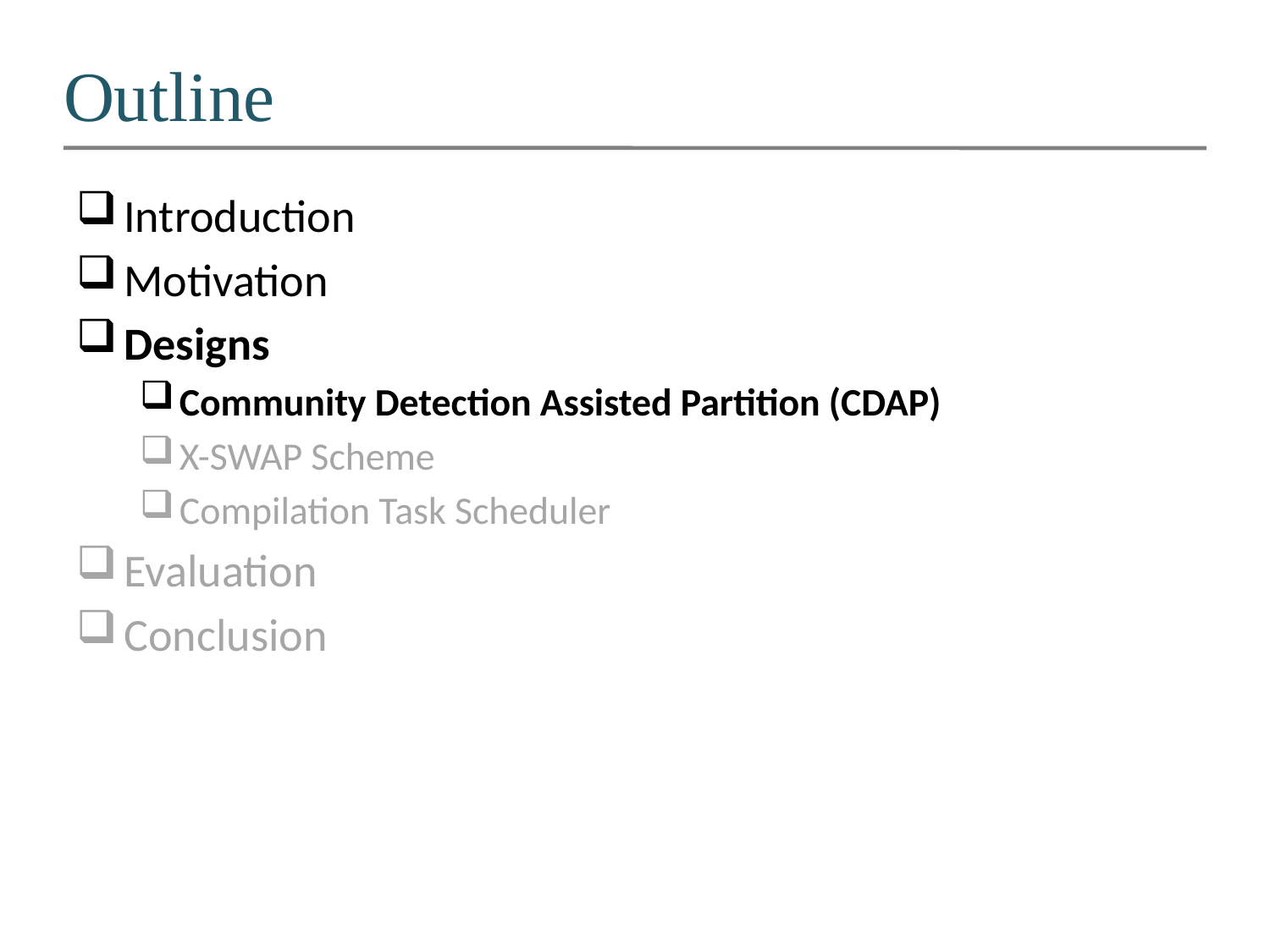

# Outline
Introduction
Motivation
Designs
Community Detection Assisted Partition (CDAP)
X-SWAP Scheme
Compilation Task Scheduler
Evaluation
Conclusion
11